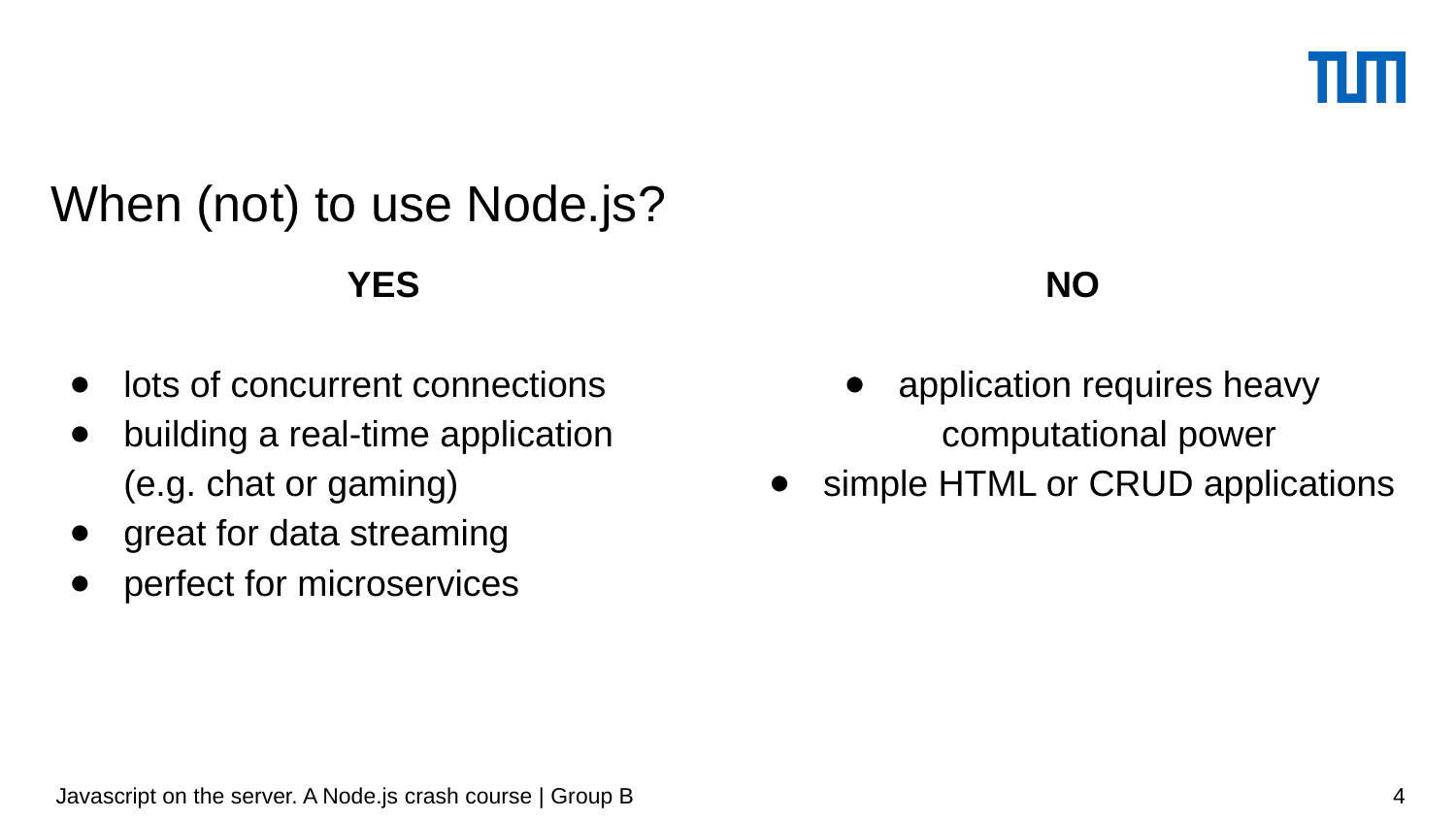

# When (not) to use Node.js?
YES

lots of concurrent connections
building a real-time application
(e.g. chat or gaming)
great for data streaming
perfect for microservices

NO

application requires heavy computational power
simple HTML or CRUD applications
 Javascript on the server. A Node.js crash course | Group B
4